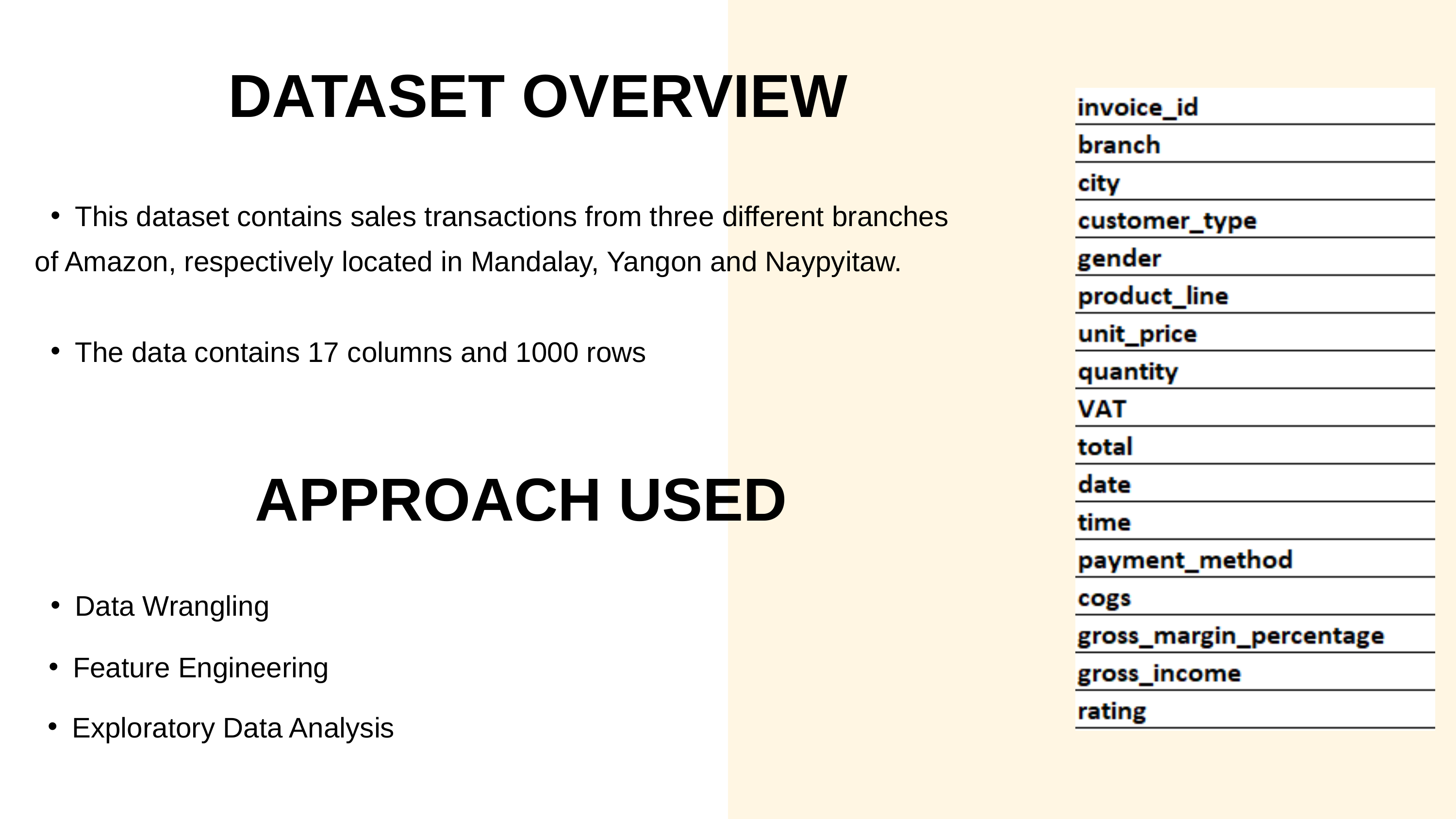

DATASET OVERVIEW
This dataset contains sales transactions from three different branches
 of Amazon, respectively located in Mandalay, Yangon and Naypyitaw.

The data contains 17 columns and 1000 rows

APPROACH USED
Data Wrangling

Feature Engineering
Exploratory Data Analysis